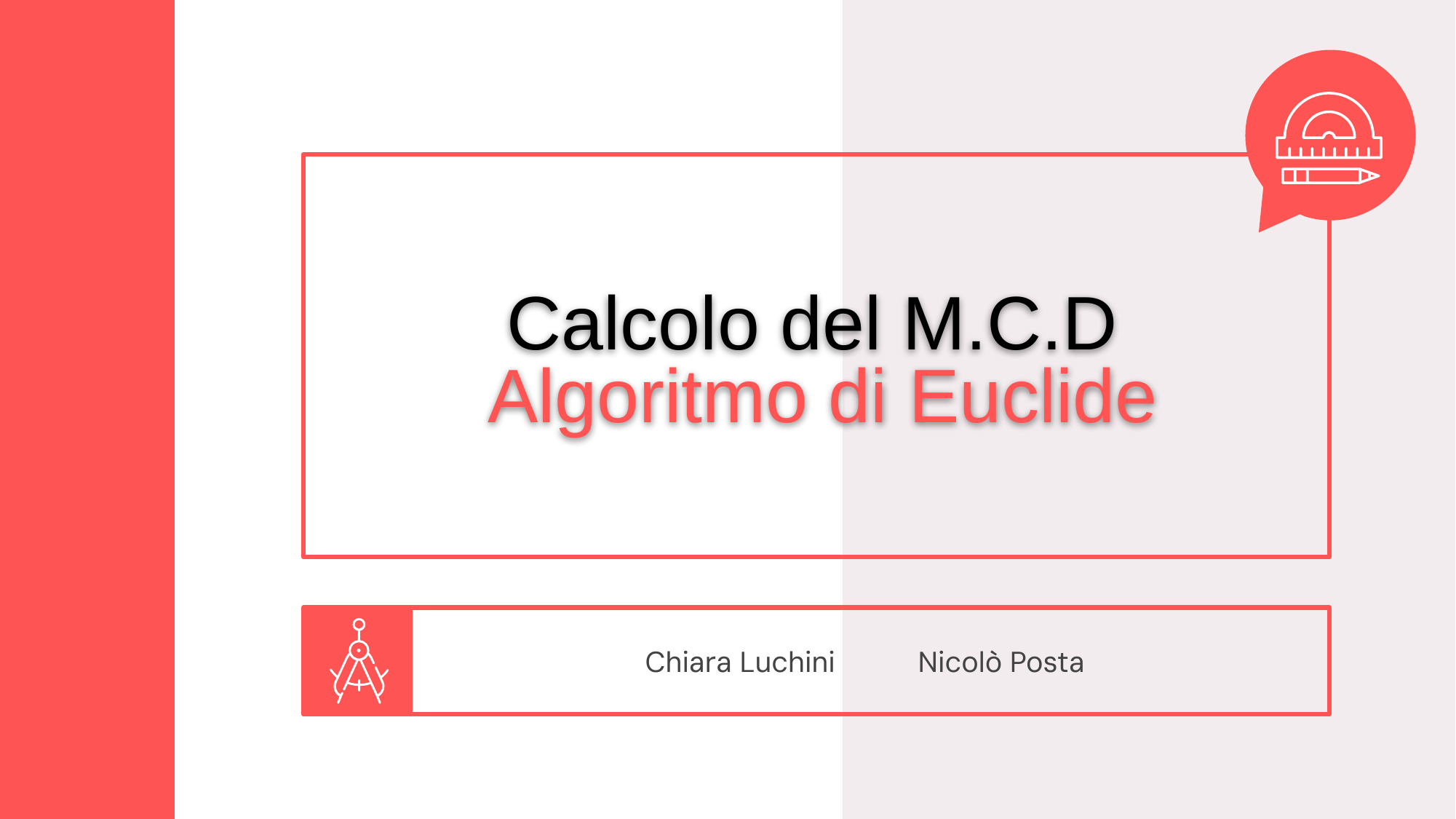

# Calcolo del M.C.D
Algoritmo di Euclide
Chiara Luchini 	Nicolò Posta